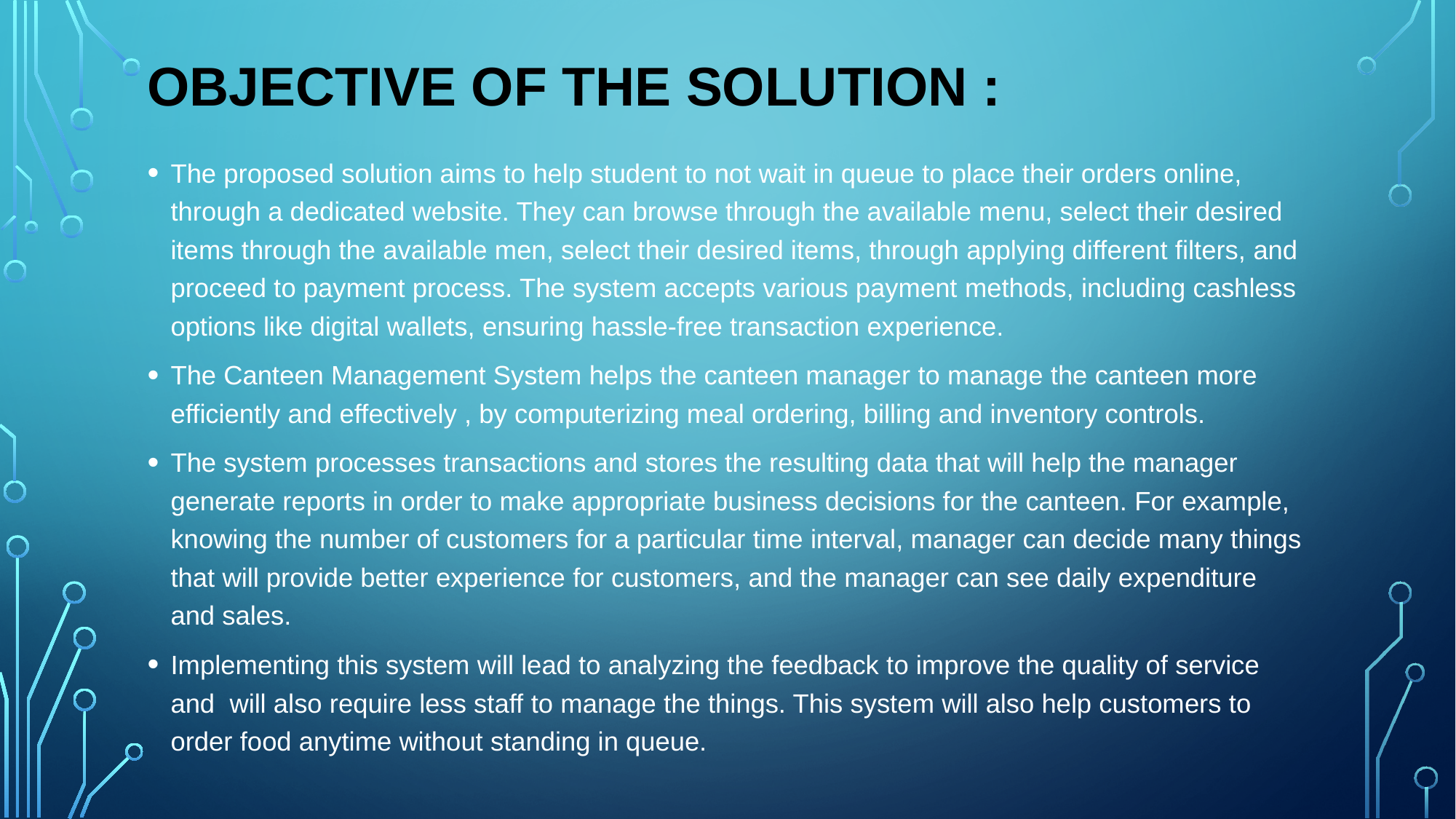

# Objective of the solution :
The proposed solution aims to help student to not wait in queue to place their orders online, through a dedicated website. They can browse through the available menu, select their desired items through the available men, select their desired items, through applying different filters, and proceed to payment process. The system accepts various payment methods, including cashless options like digital wallets, ensuring hassle-free transaction experience.
The Canteen Management System helps the canteen manager to manage the canteen more efficiently and effectively , by computerizing meal ordering, billing and inventory controls.
The system processes transactions and stores the resulting data that will help the manager generate reports in order to make appropriate business decisions for the canteen. For example, knowing the number of customers for a particular time interval, manager can decide many things that will provide better experience for customers, and the manager can see daily expenditure and sales.
Implementing this system will lead to analyzing the feedback to improve the quality of service and  will also require less staff to manage the things. This system will also help customers to order food anytime without standing in queue.